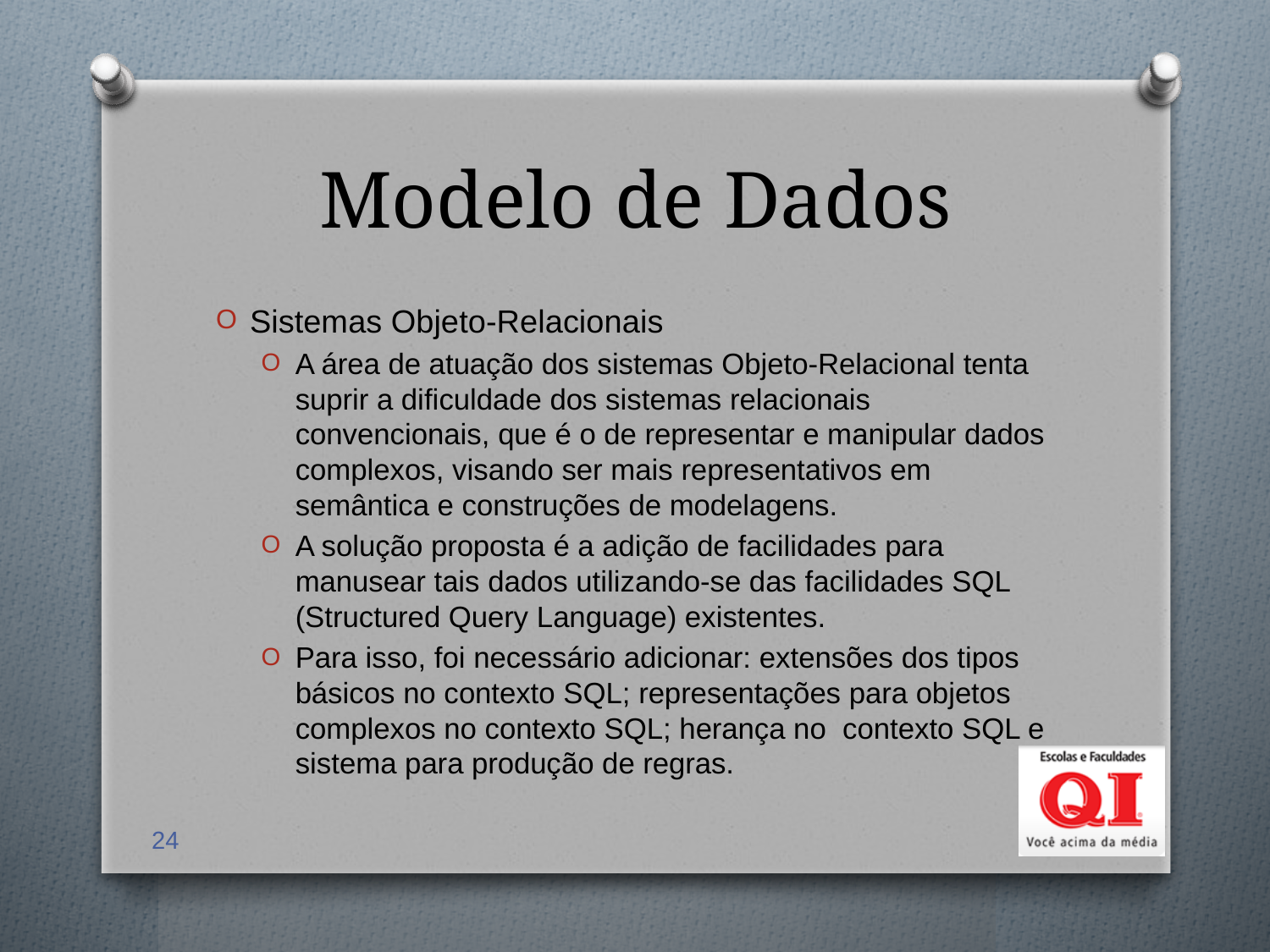

# Modelo de Dados
Sistemas Objeto-Relacionais
A área de atuação dos sistemas Objeto-Relacional tenta suprir a dificuldade dos sistemas relacionais convencionais, que é o de representar e manipular dados complexos, visando ser mais representativos em semântica e construções de modelagens.
A solução proposta é a adição de facilidades para manusear tais dados utilizando-se das facilidades SQL (Structured Query Language) existentes.
Para isso, foi necessário adicionar: extensões dos tipos básicos no contexto SQL; representações para objetos complexos no contexto SQL; herança no  contexto SQL e sistema para produção de regras.
24